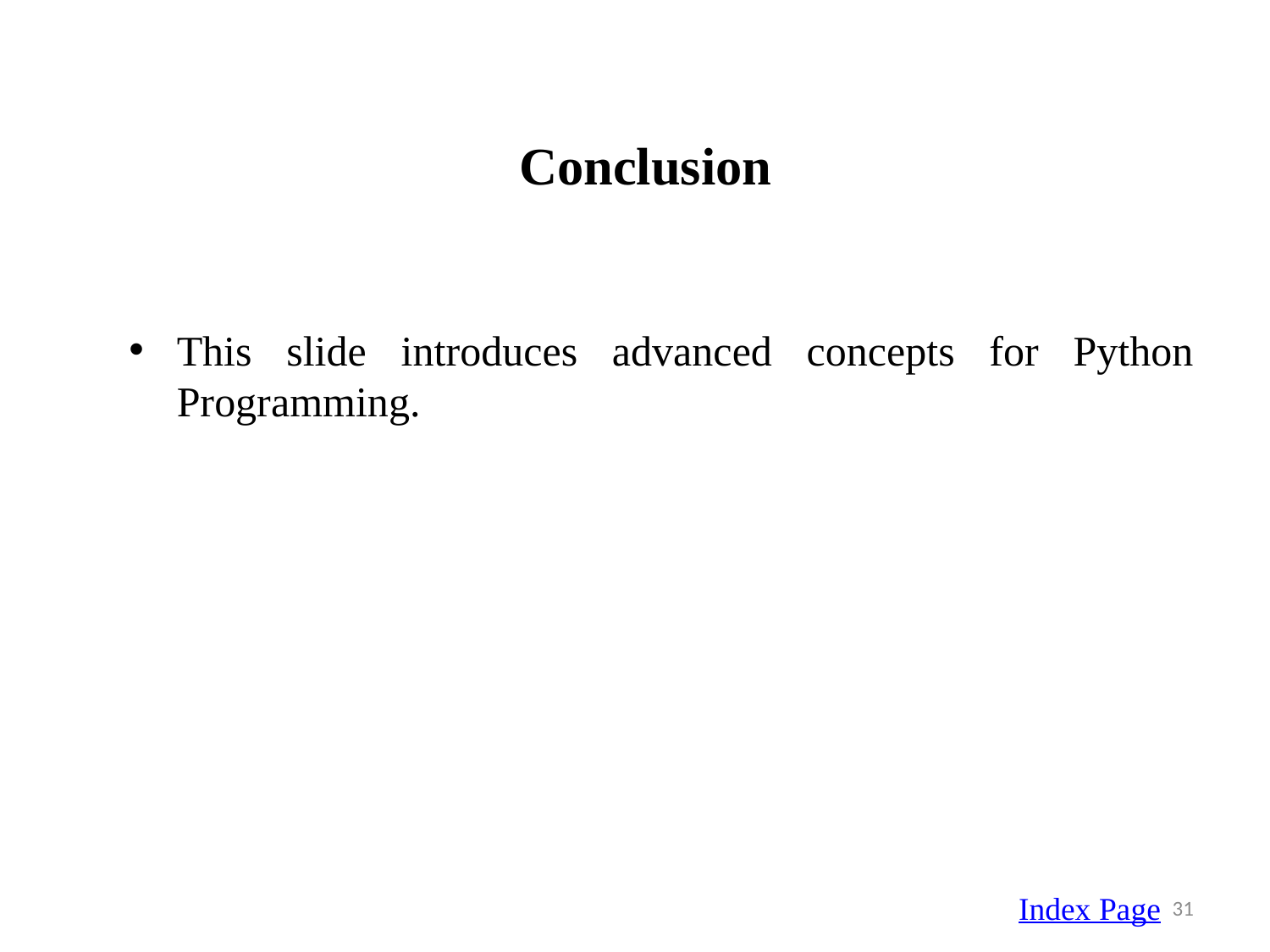

# Conclusion
This slide introduces advanced concepts for Python Programming.

Index Page
31